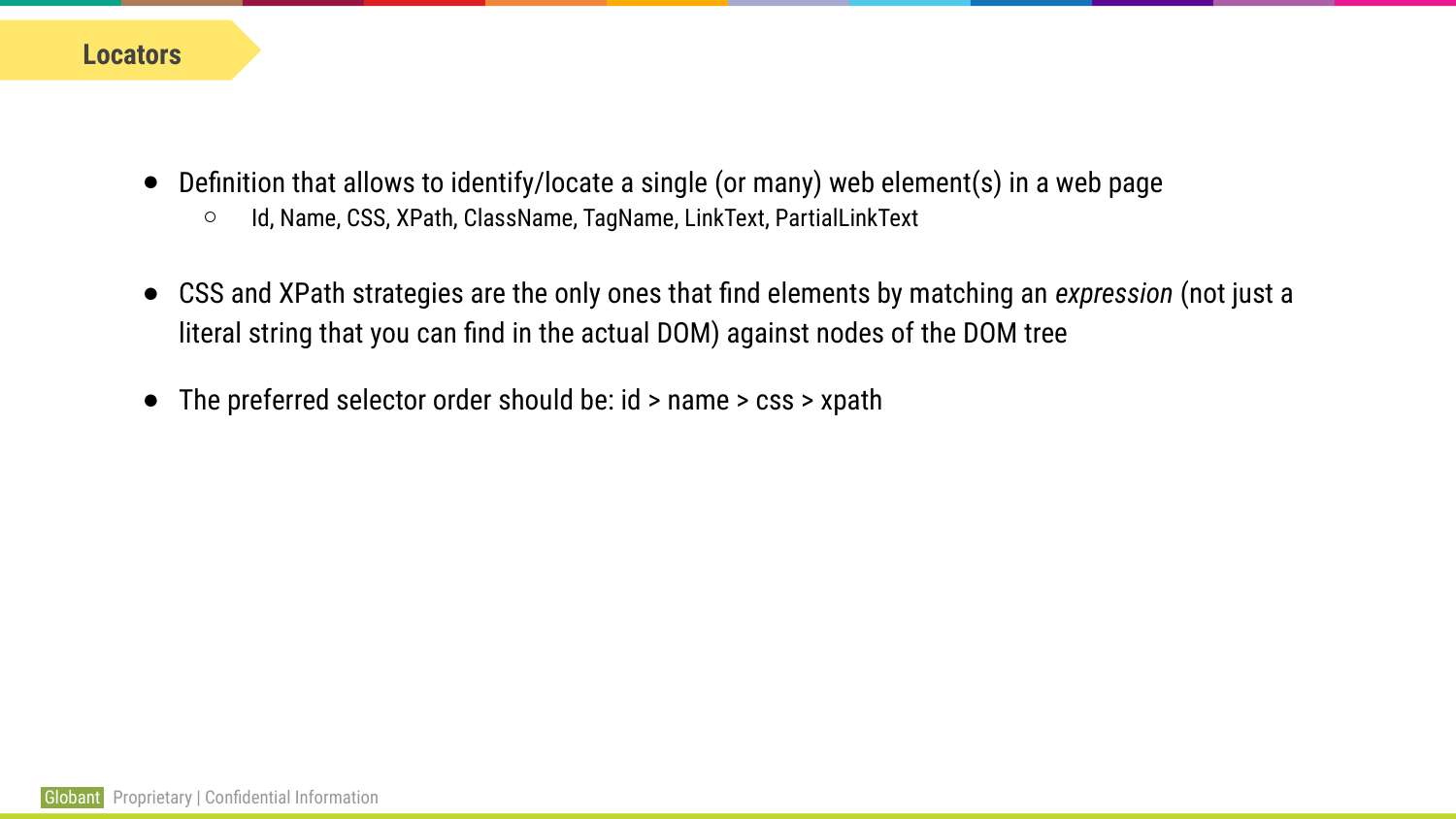

Locators
Definition that allows to identify/locate a single (or many) web element(s) in a web page
Id, Name, CSS, XPath, ClassName, TagName, LinkText, PartialLinkText

CSS and XPath strategies are the only ones that find elements by matching an expression (not just a literal string that you can find in the actual DOM) against nodes of the DOM tree

The preferred selector order should be: id > name > css > xpath
 Globant   Proprietary | Confidential Information